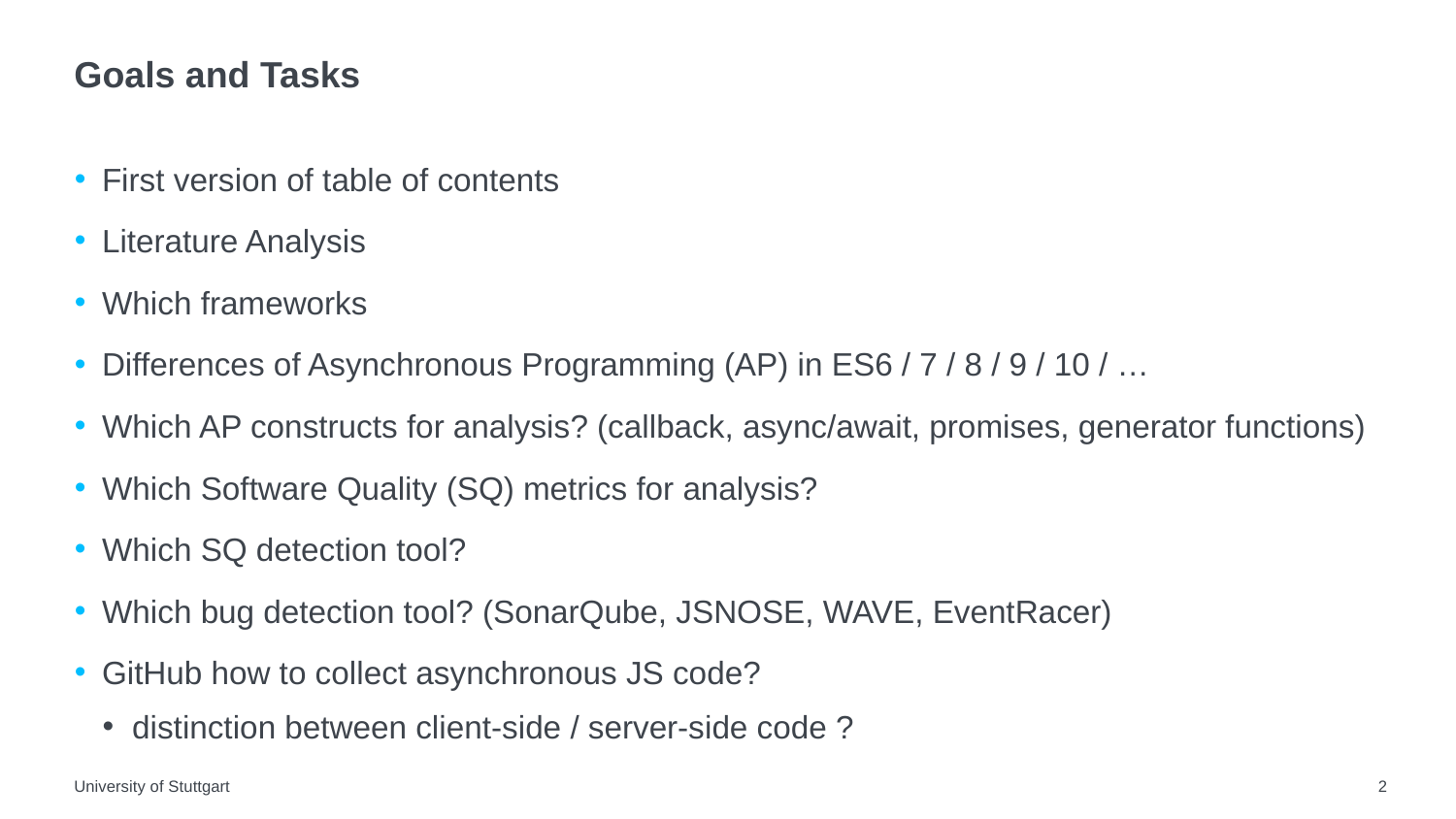

# Goals and Tasks

First version of table of contents
Literature Analysis
Which frameworks
Differences of Asynchronous Programming (AP) in ES6 / 7 / 8 / 9 / 10 / …
Which AP constructs for analysis? (callback, async/await, promises, generator functions)
Which Software Quality (SQ) metrics for analysis?
Which SQ detection tool?
Which bug detection tool? (SonarQube, JSNOSE, WAVE, EventRacer)
GitHub how to collect asynchronous JS code?
distinction between client-side / server-side code ?

University of Stuttgart
2